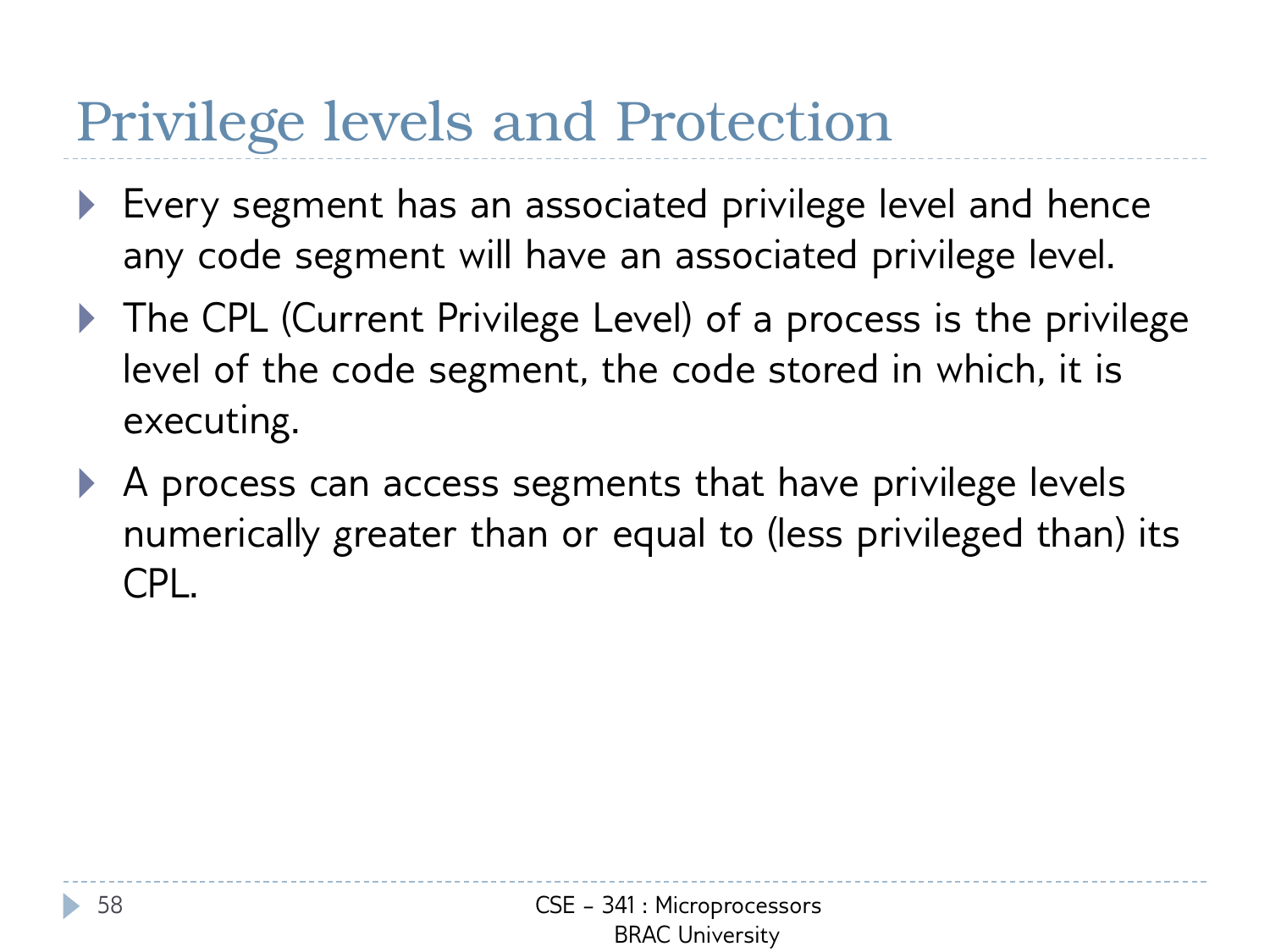

# Privilege levels and Protection
Every segment has an associated privilege level and hence any code segment will have an associated privilege level.
The CPL (Current Privilege Level) of a process is the privilege level of the code segment, the code stored in which, it is executing.
A process can access segments that have privilege levels numerically greater than or equal to (less privileged than) its CPL.
CSE – 341 : Microprocessors
    BRAC University
58